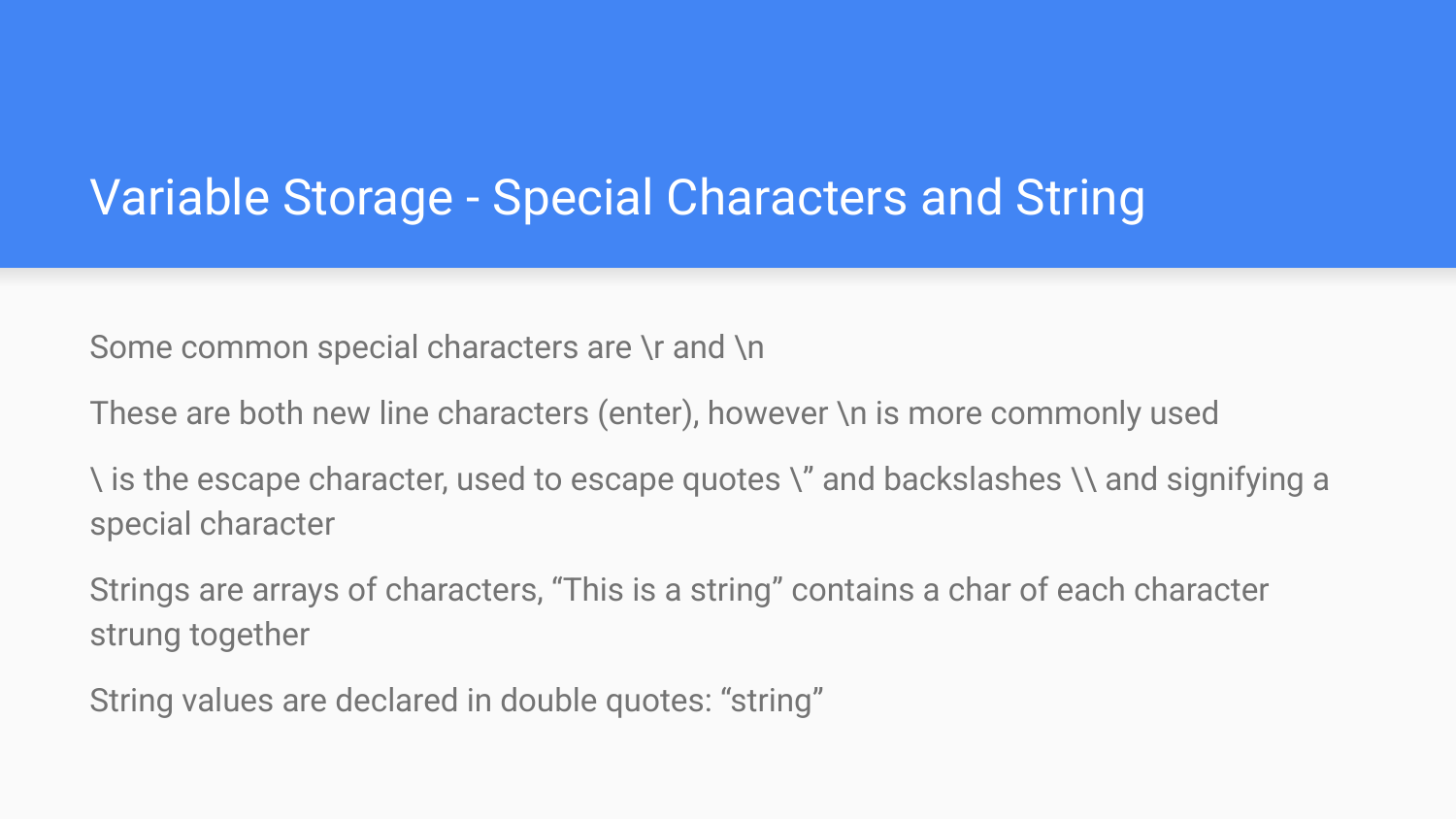

# Variable Storage - Special Characters and String
Some common special characters are \r and \n
These are both new line characters (enter), however \n is more commonly used
\ is the escape character, used to escape quotes \” and backslashes \\ and signifying a special character
Strings are arrays of characters, “This is a string” contains a char of each character strung together
String values are declared in double quotes: “string”